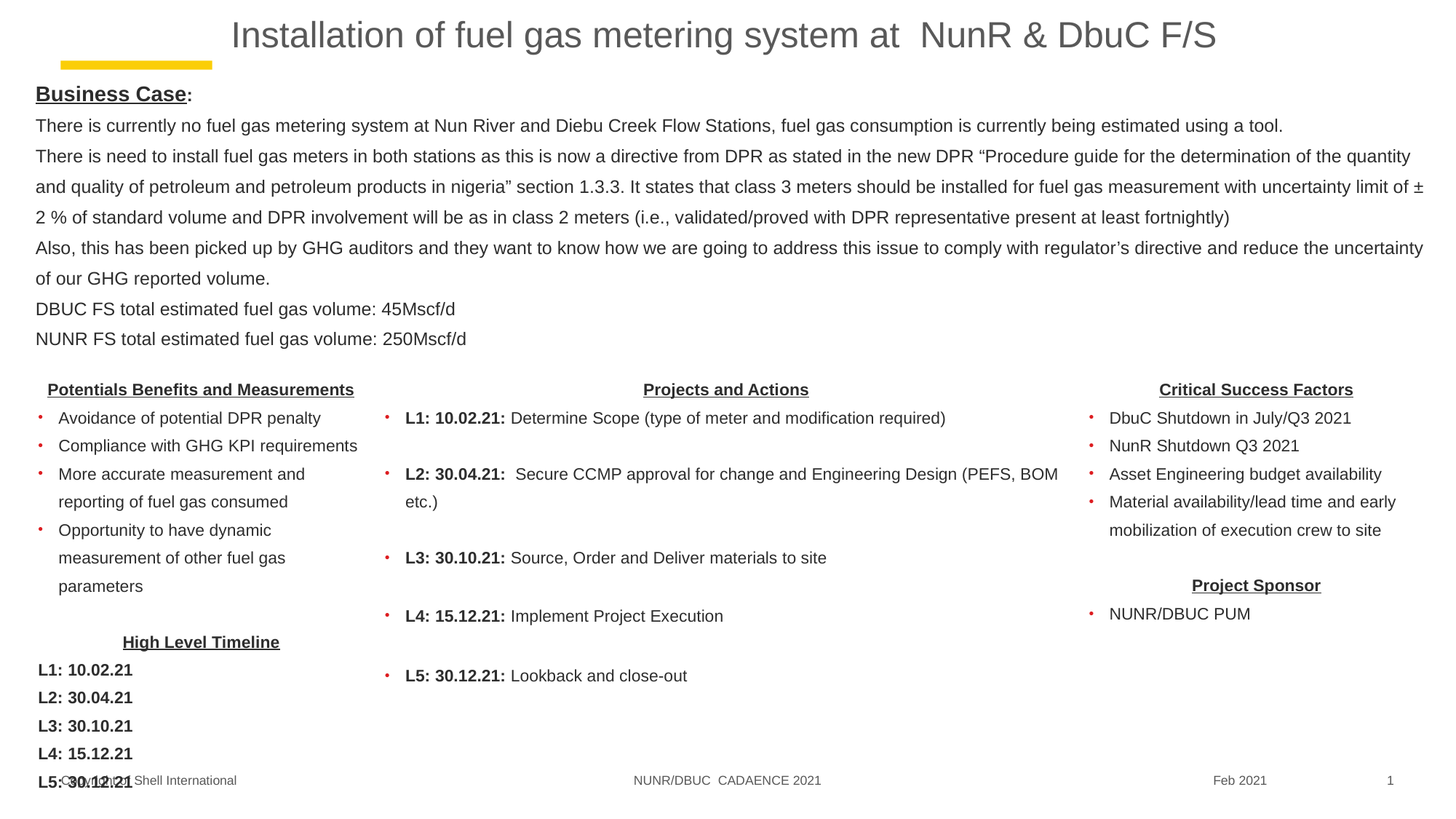

# Installation of fuel gas metering system at  NunR & DbuC F/S
Business Case:
There is currently no fuel gas metering system at Nun River and Diebu Creek Flow Stations, fuel gas consumption is currently being estimated using a tool.
There is need to install fuel gas meters in both stations as this is now a directive from DPR as stated in the new DPR “Procedure guide for the determination of the quantity and quality of petroleum and petroleum products in nigeria” section 1.3.3. It states that class 3 meters should be installed for fuel gas measurement with uncertainty limit of ± 2 % of standard volume and DPR involvement will be as in class 2 meters (i.e., validated/proved with DPR representative present at least fortnightly)
Also, this has been picked up by GHG auditors and they want to know how we are going to address this issue to comply with regulator’s directive and reduce the uncertainty of our GHG reported volume.
DBUC FS total estimated fuel gas volume: 45Mscf/d
NUNR FS total estimated fuel gas volume: 250Mscf/d

Potentials Benefits and Measurements
Avoidance of potential DPR penalty
Compliance with GHG KPI requirements
More accurate measurement and reporting of fuel gas consumed
Opportunity to have dynamic measurement of other fuel gas parameters

High Level Timeline
L1: 10.02.21
L2: 30.04.21
L3: 30.10.21
L4: 15.12.21
L5: 30.12.21

Projects and Actions
L1: 10.02.21: Determine Scope (type of meter and modification required)

L2: 30.04.21:  Secure CCMP approval for change and Engineering Design (PEFS, BOM etc.)

L3: 30.10.21: Source, Order and Deliver materials to site

L4: 15.12.21: Implement Project Execution

L5: 30.12.21: Lookback and close-out

Critical Success Factors
DbuC Shutdown in July/Q3 2021
NunR Shutdown Q3 2021
Asset Engineering budget availability
Material availability/lead time and early mobilization of execution crew to site

Project Sponsor
NUNR/DBUC PUM
NUNR/DBUC  CADAENCE 2021
1
Feb 2021